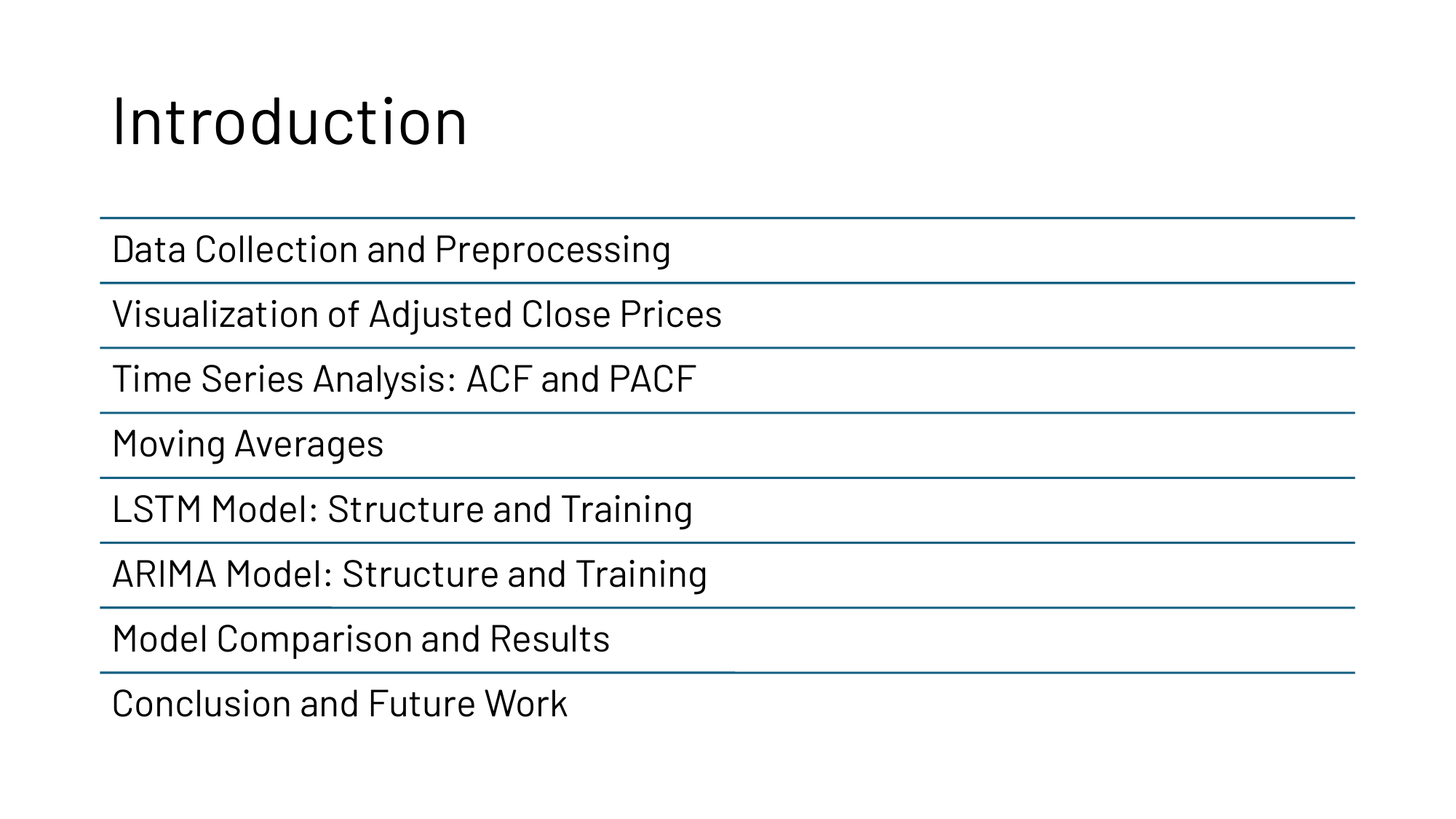

# Introduction
Data Collection and Preprocessing
Visualization of Adjusted Close Prices
Time Series Analysis: ACF and PACF
Moving Averages
LSTM Model: Structure and Training
ARIMA Model: Structure and Training
Model Comparison and Results
Conclusion and Future Work